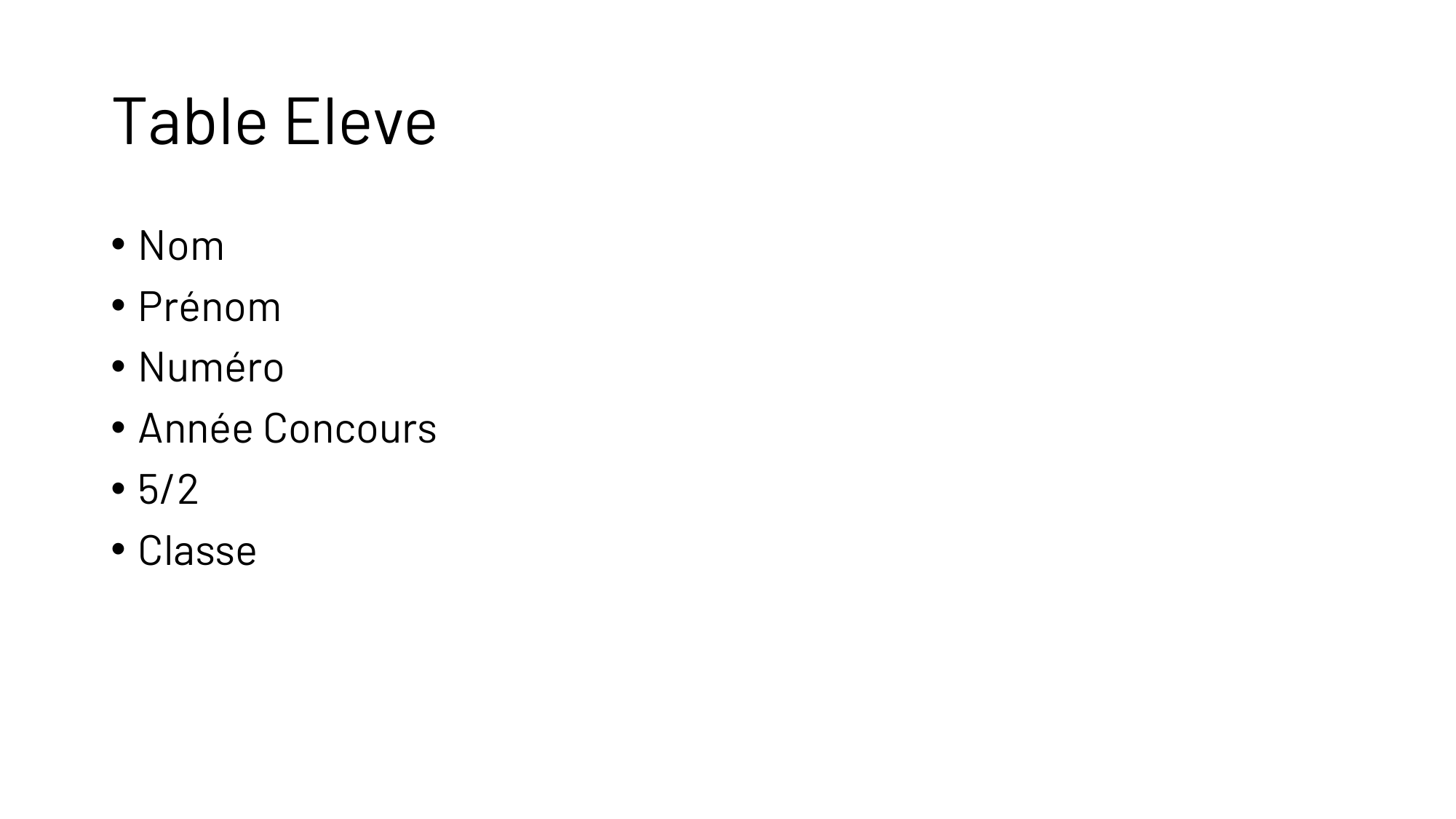

# Table Eleve
Nom
Prénom
Numéro
Année Concours
5/2
Classe